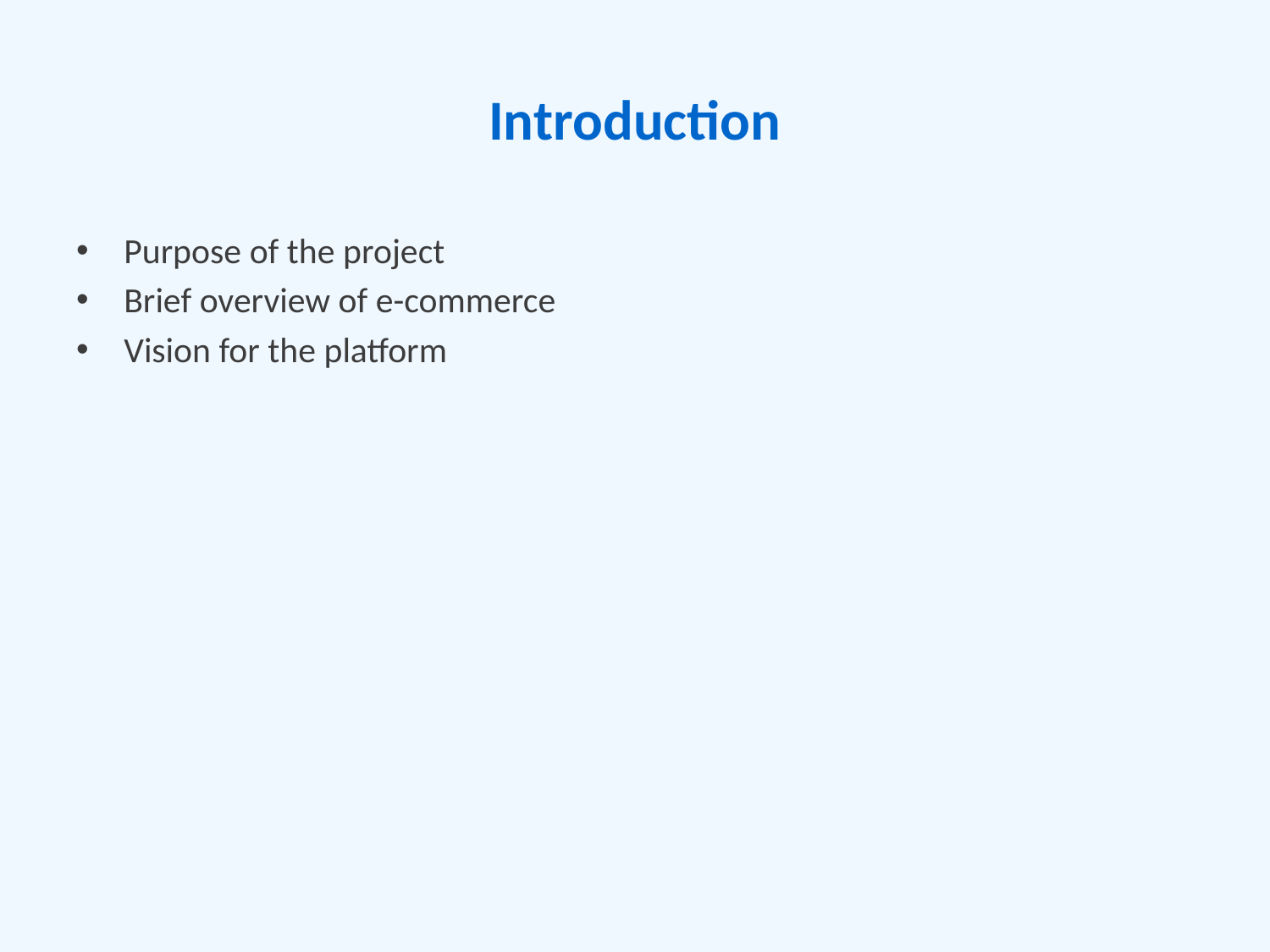

# Introduction
Purpose of the project
Brief overview of e-commerce
Vision for the platform